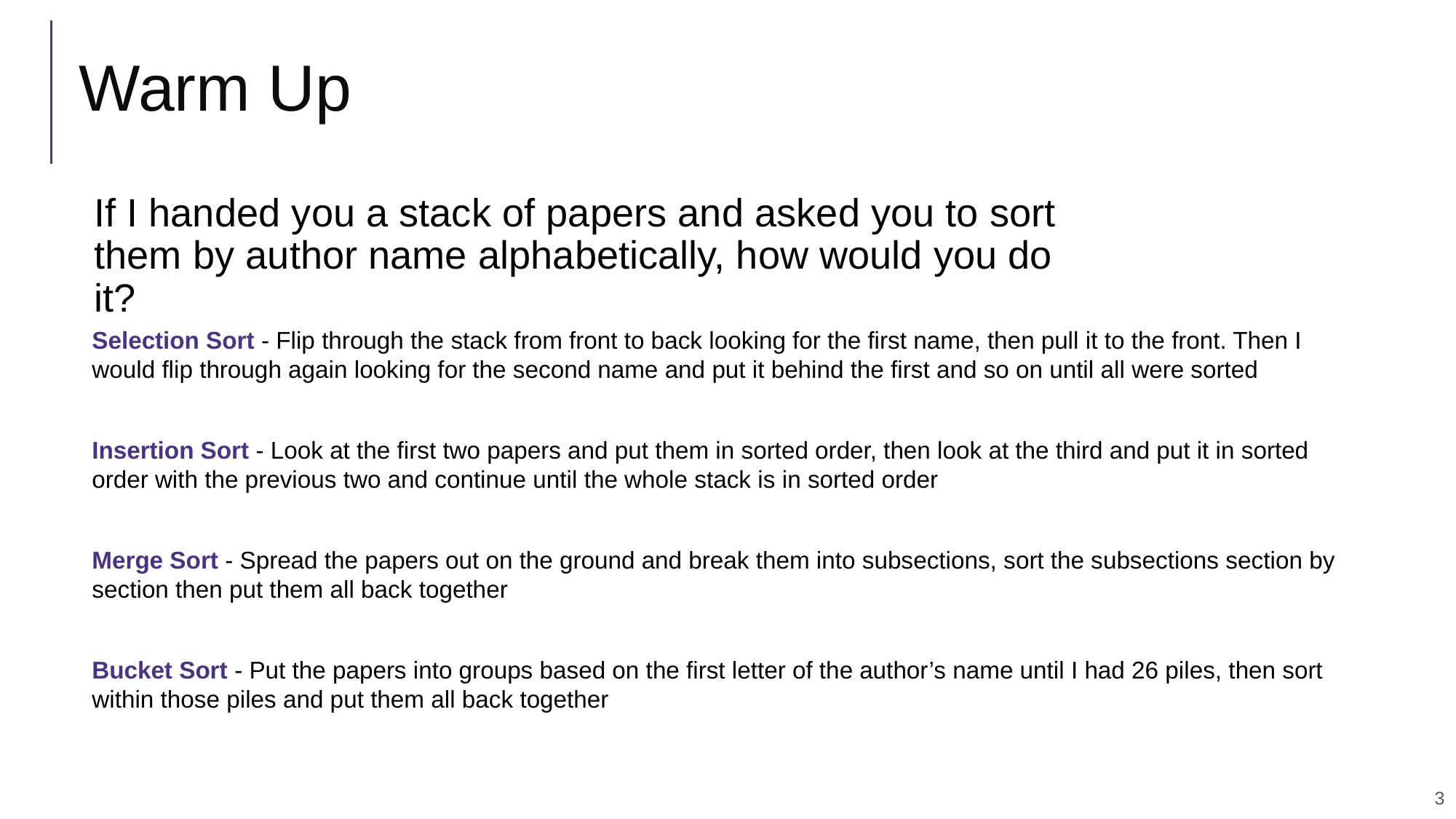

# Warm Up
If I handed you a stack of papers and asked you to sort them by author name alphabetically, how would you do it?
Selection Sort - Flip through the stack from front to back looking for the first name, then pull it to the front. Then I would flip through again looking for the second name and put it behind the first and so on until all were sorted
Insertion Sort - Look at the first two papers and put them in sorted order, then look at the third and put it in sorted order with the previous two and continue until the whole stack is in sorted order
Merge Sort - Spread the papers out on the ground and break them into subsections, sort the subsections section by section then put them all back together
Bucket Sort - Put the papers into groups based on the first letter of the author’s name until I had 26 piles, then sort within those piles and put them all back together